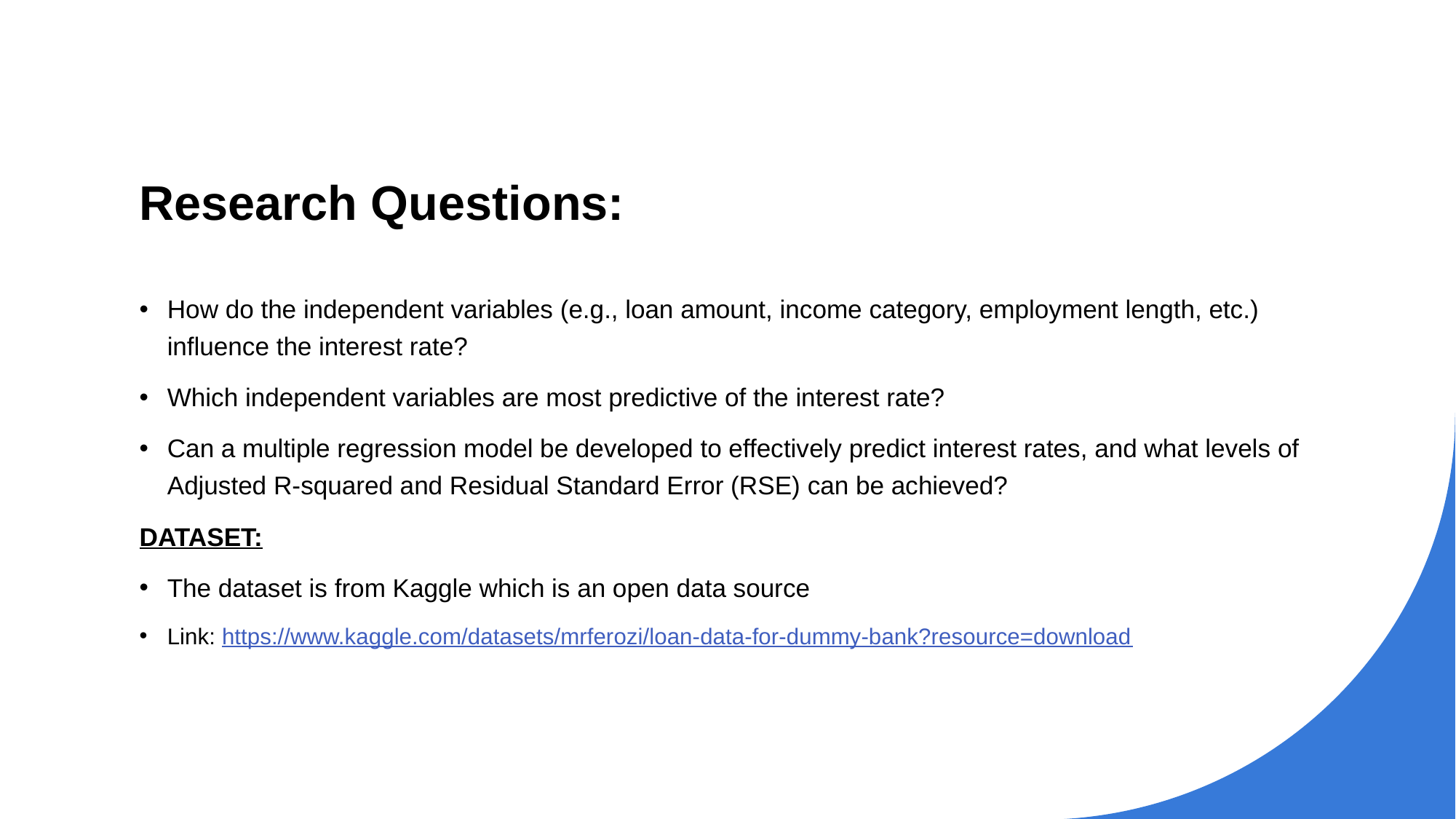

# Research Questions:

How do the independent variables (e.g., loan amount, income category, employment length, etc.) influence the interest rate?
Which independent variables are most predictive of the interest rate?
Can a multiple regression model be developed to effectively predict interest rates, and what levels of Adjusted R-squared and Residual Standard Error (RSE) can be achieved?
DATASET:
The dataset is from Kaggle which is an open data source
Link: https://www.kaggle.com/datasets/mrferozi/loan-data-for-dummy-bank?resource=download